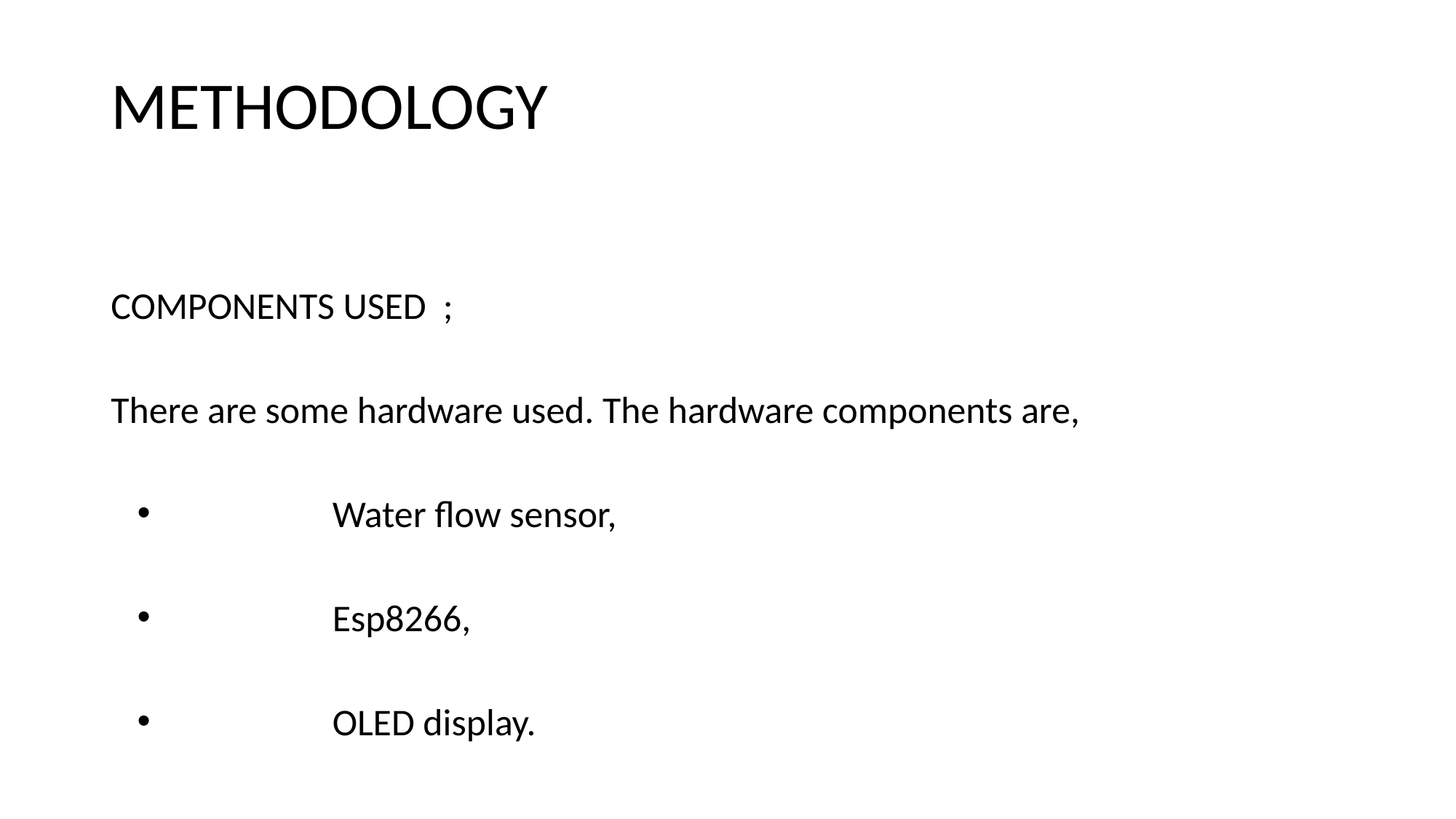

# METHODOLOGY
COMPONENTS USED  ;
There are some hardware used. The hardware components are,
                   Water flow sensor,
                   Esp8266,
                   OLED display.